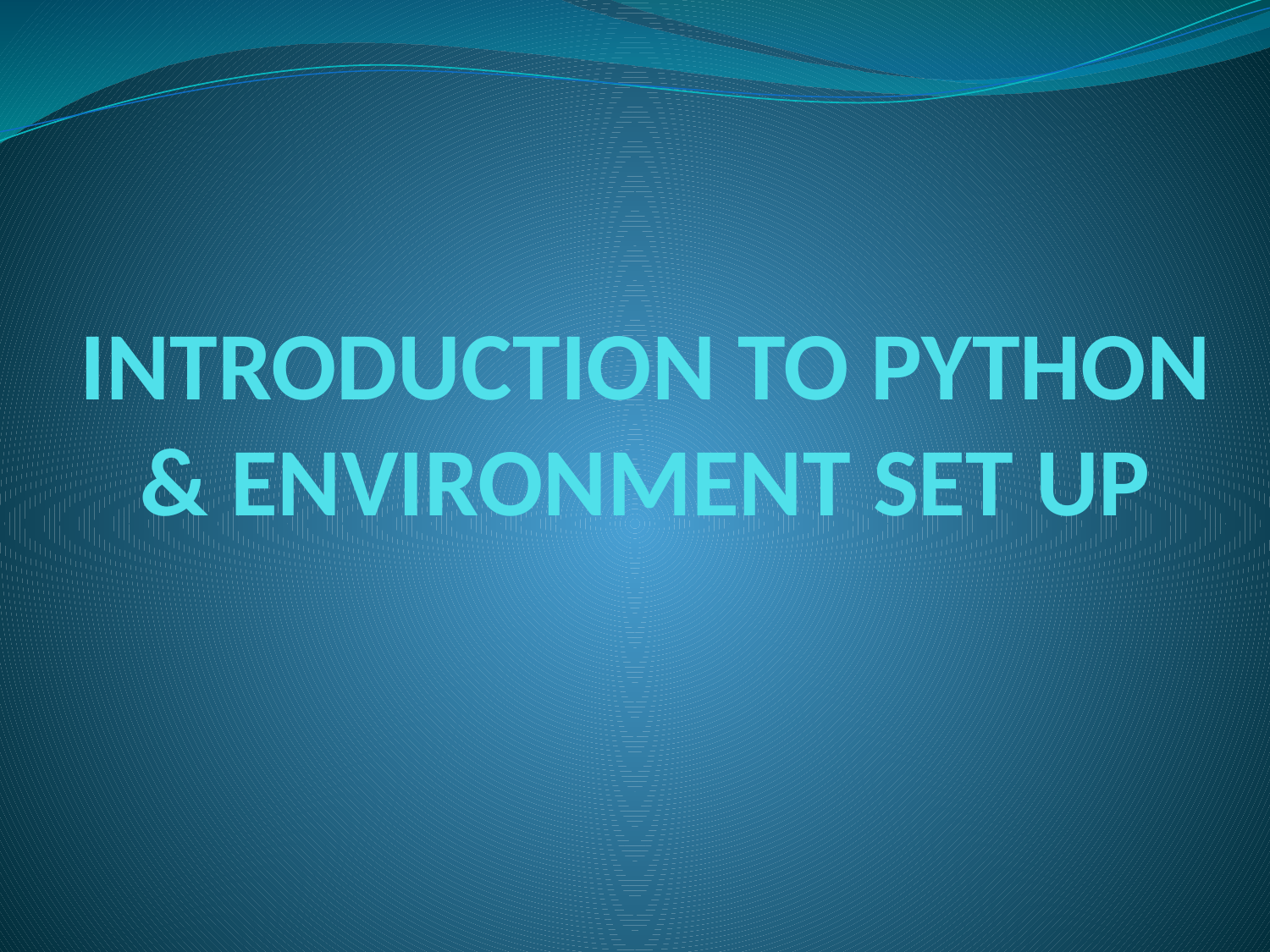

# INTRODUCTION TO PYTHON & ENVIRONMENT SET UP